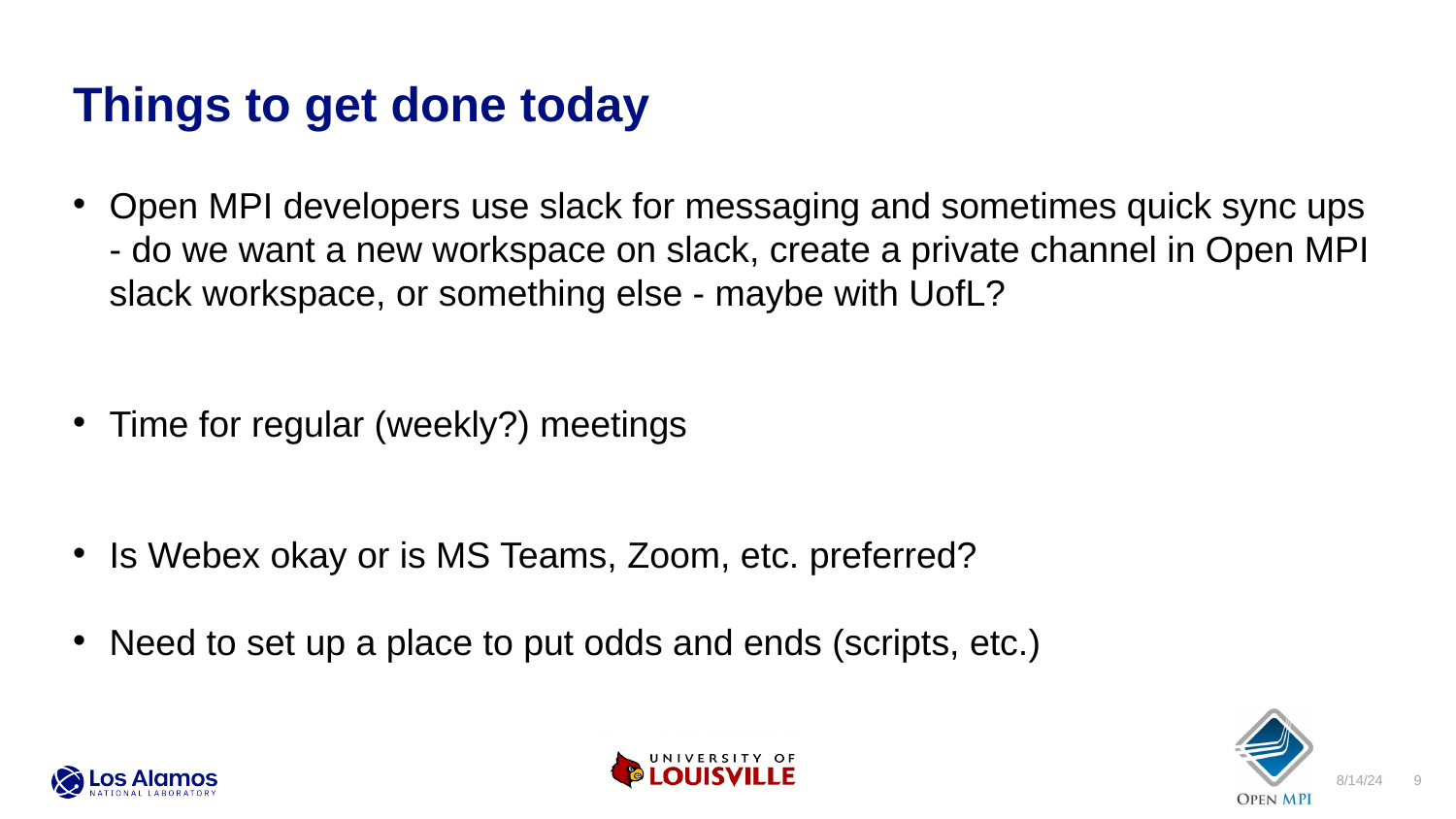

Things to get done today
Open MPI developers use slack for messaging and sometimes quick sync ups - do we want a new workspace on slack, create a private channel in Open MPI slack workspace, or something else - maybe with UofL?
Time for regular (weekly?) meetings
Is Webex okay or is MS Teams, Zoom, etc. preferred?
Need to set up a place to put odds and ends (scripts, etc.)